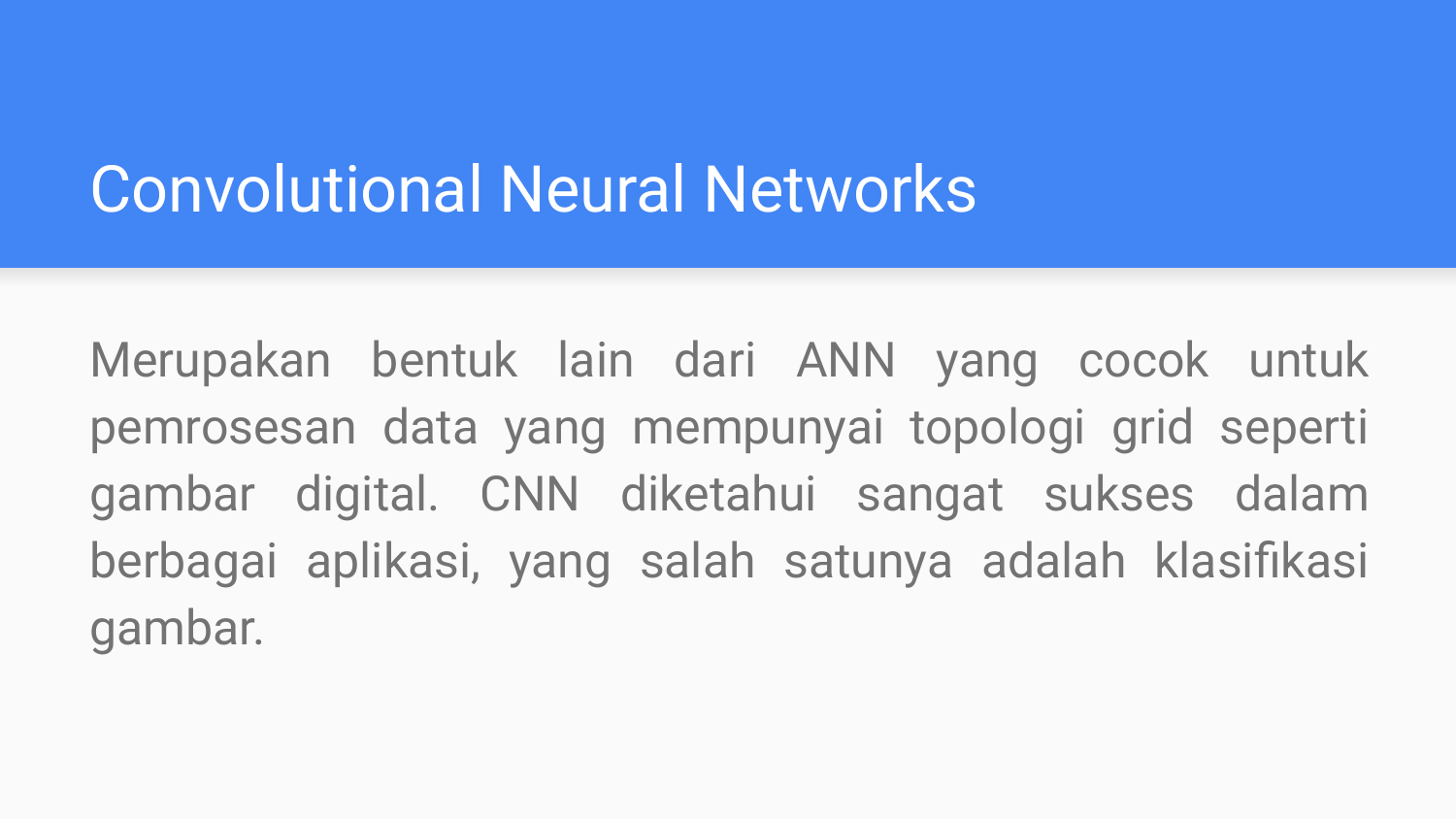

# Convolutional Neural Networks
Merupakan bentuk lain dari ANN yang cocok untuk pemrosesan data yang mempunyai topologi grid seperti gambar digital. CNN diketahui sangat sukses dalam berbagai aplikasi, yang salah satunya adalah klasifikasi gambar.